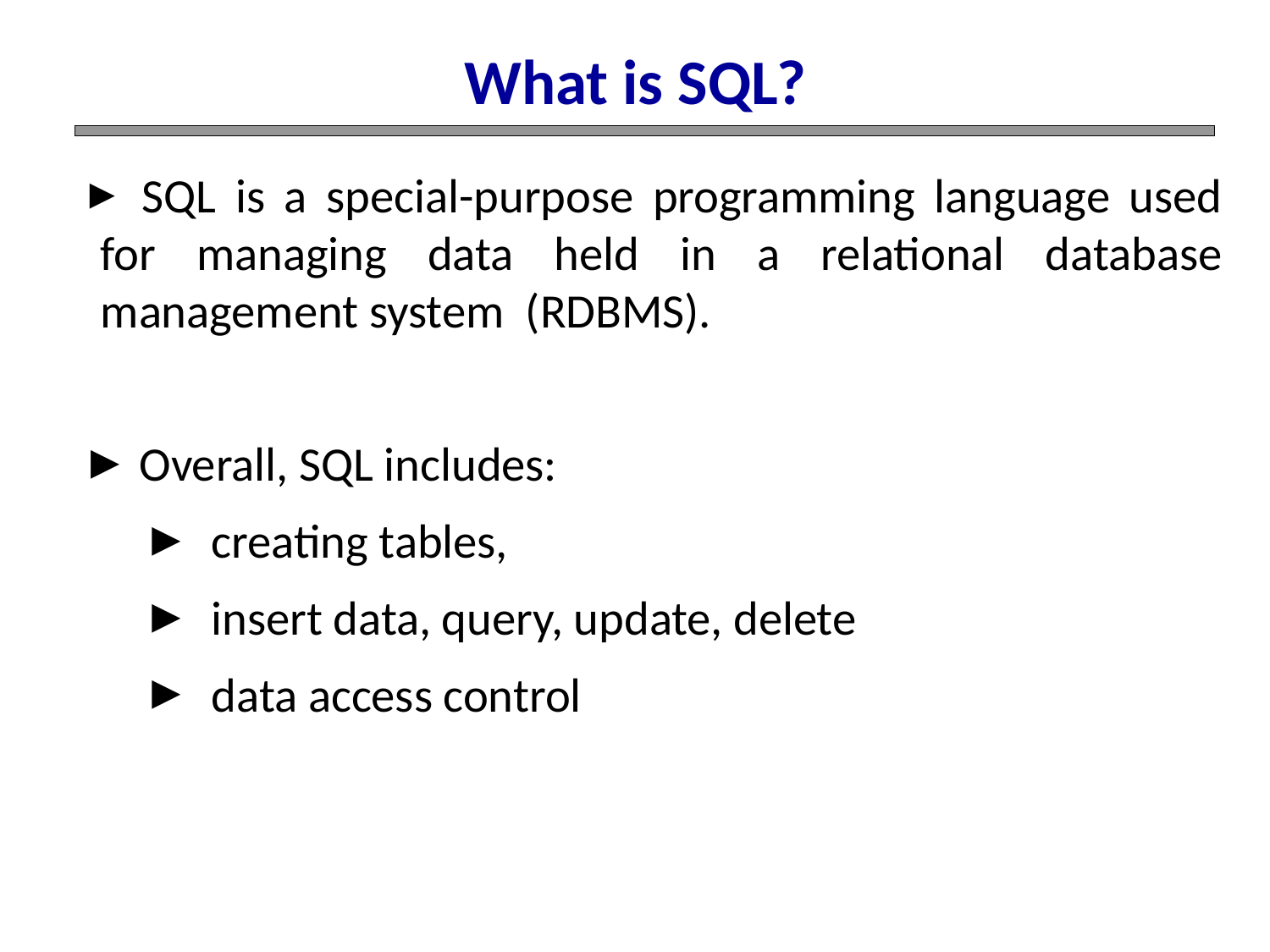

What is SQL?

 SQL is a special-purpose programming language used for managing data held in a relational database management system  (RDBMS).

 Overall, SQL includes:
  creating tables,
  insert data, query, update, delete
  data access control